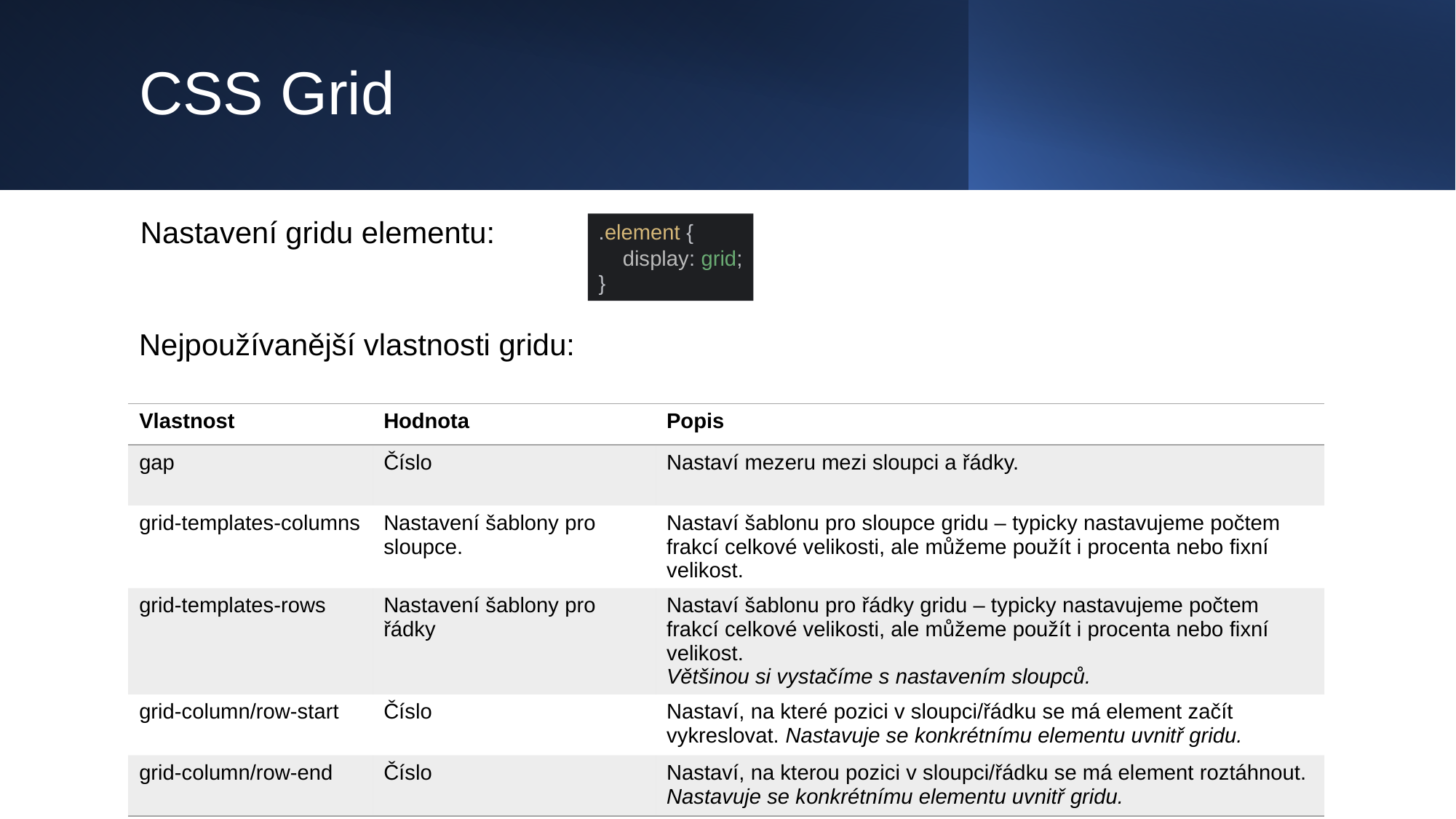

# CSS Grid
Nastavení gridu elementu:
.element {
    display: grid;
}
Nejpoužívanější vlastnosti gridu:
| Vlastnost | Hodnota | Popis |
| --- | --- | --- |
| gap | Číslo | Nastaví mezeru mezi sloupci a řádky. |
| grid-templates-columns | Nastavení šablony pro sloupce. | Nastaví šablonu pro sloupce gridu – typicky nastavujeme počtem frakcí celkové velikosti, ale můžeme použít i procenta nebo fixní velikost. |
| grid-templates-rows | Nastavení šablony pro řádky | Nastaví šablonu pro řádky gridu – typicky nastavujeme počtem frakcí celkové velikosti, ale můžeme použít i procenta nebo fixní velikost. Většinou si vystačíme s nastavením sloupců. |
| grid-column/row-start | Číslo | Nastaví, na které pozici v sloupci/řádku se má element začít vykreslovat. Nastavuje se konkrétnímu elementu uvnitř gridu. |
| grid-column/row-end | Číslo | Nastaví, na kterou pozici v sloupci/řádku se má element roztáhnout. Nastavuje se konkrétnímu elementu uvnitř gridu. |